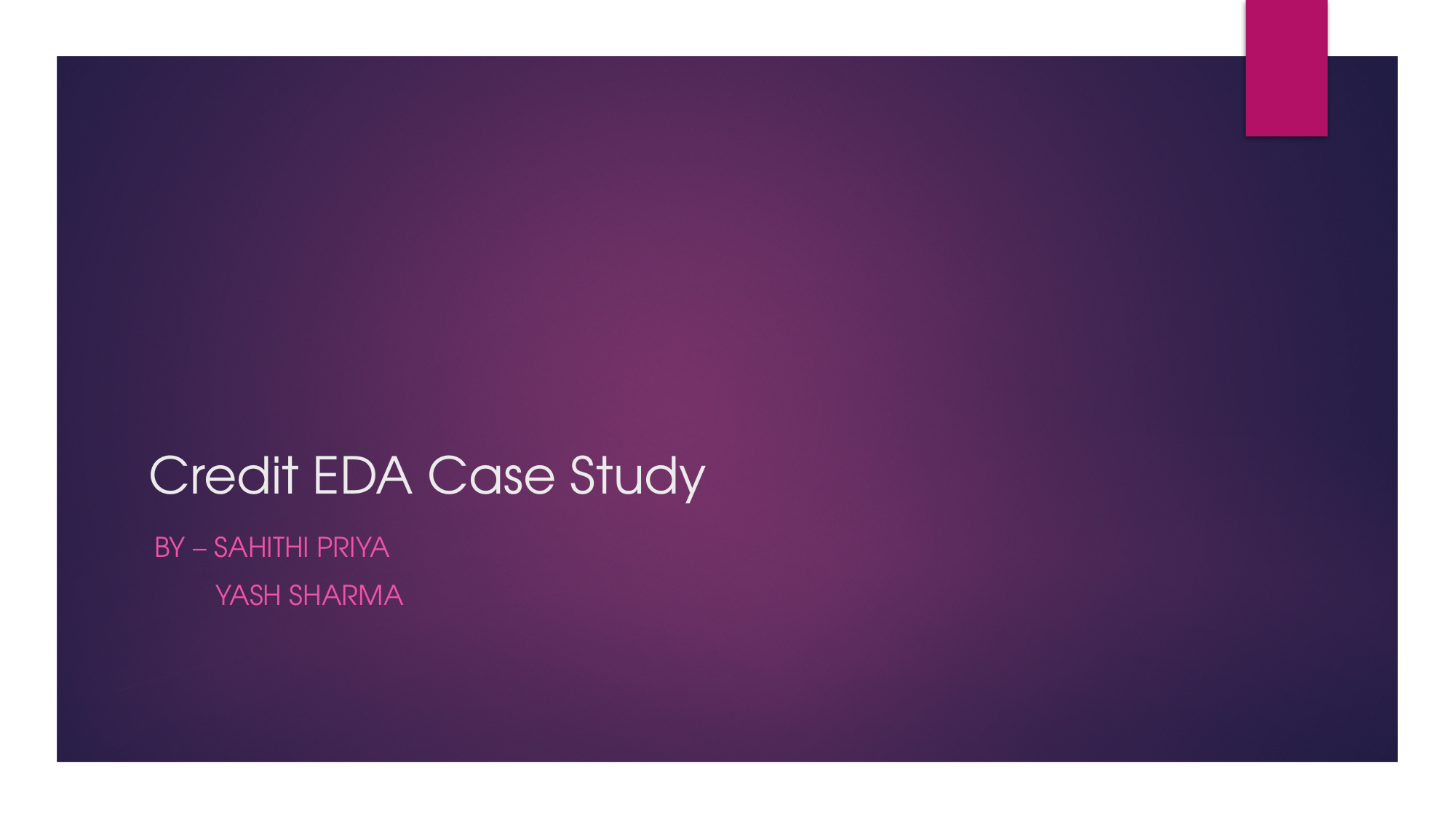

# Credit EDA Case Study
By – Sahithi Priya
        Yash Sharma